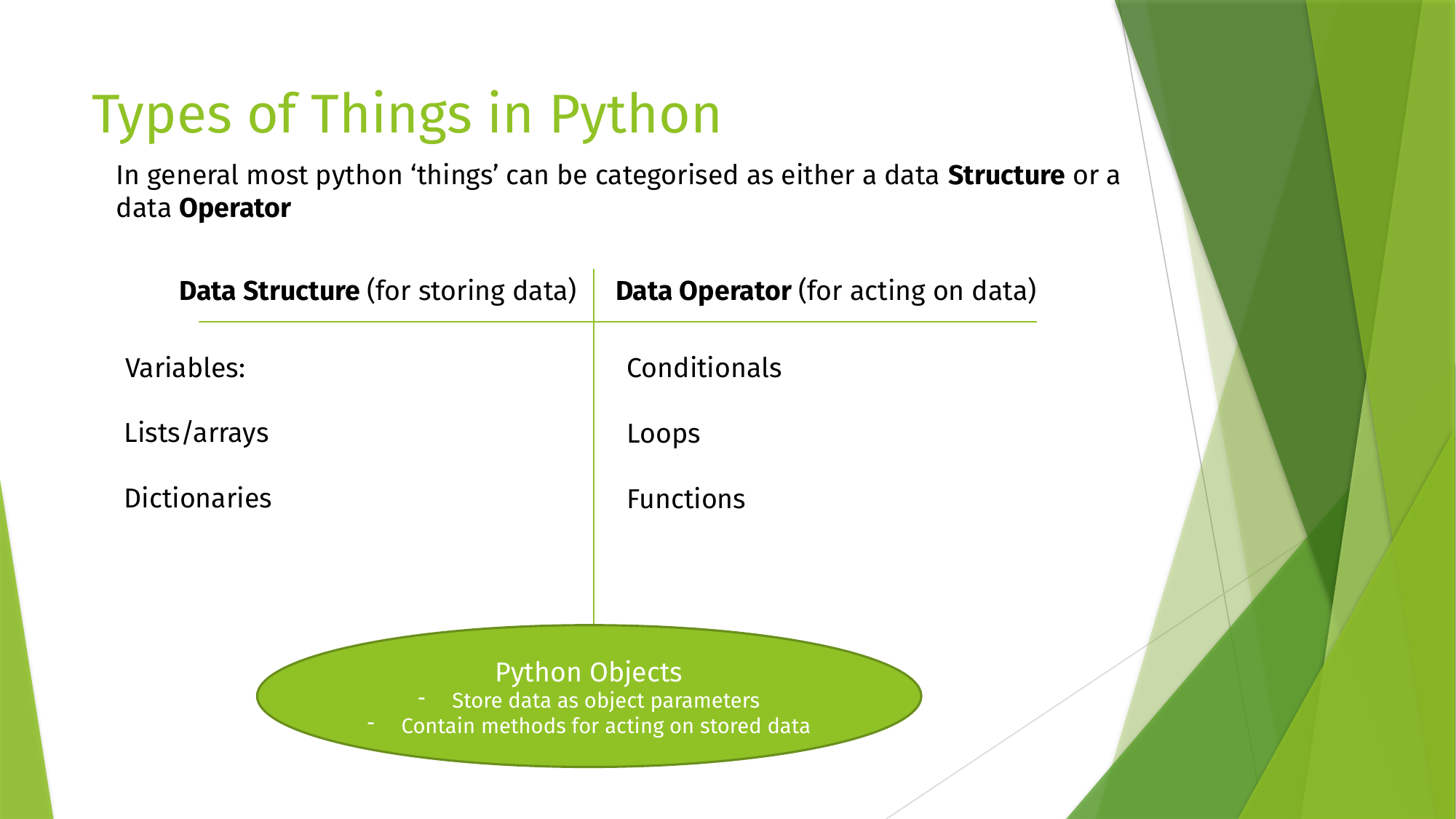

# Types of Things in Python
In general most python ‘things’ can be categorised as either a data Structure or a
data Operator
Data Structure (for storing data)
Data Operator (for acting on data)
Variables:
Conditionals

Loops

Functions
Lists/arrays

Dictionaries
Python Objects
Store data as object parameters
Contain methods for acting on stored data